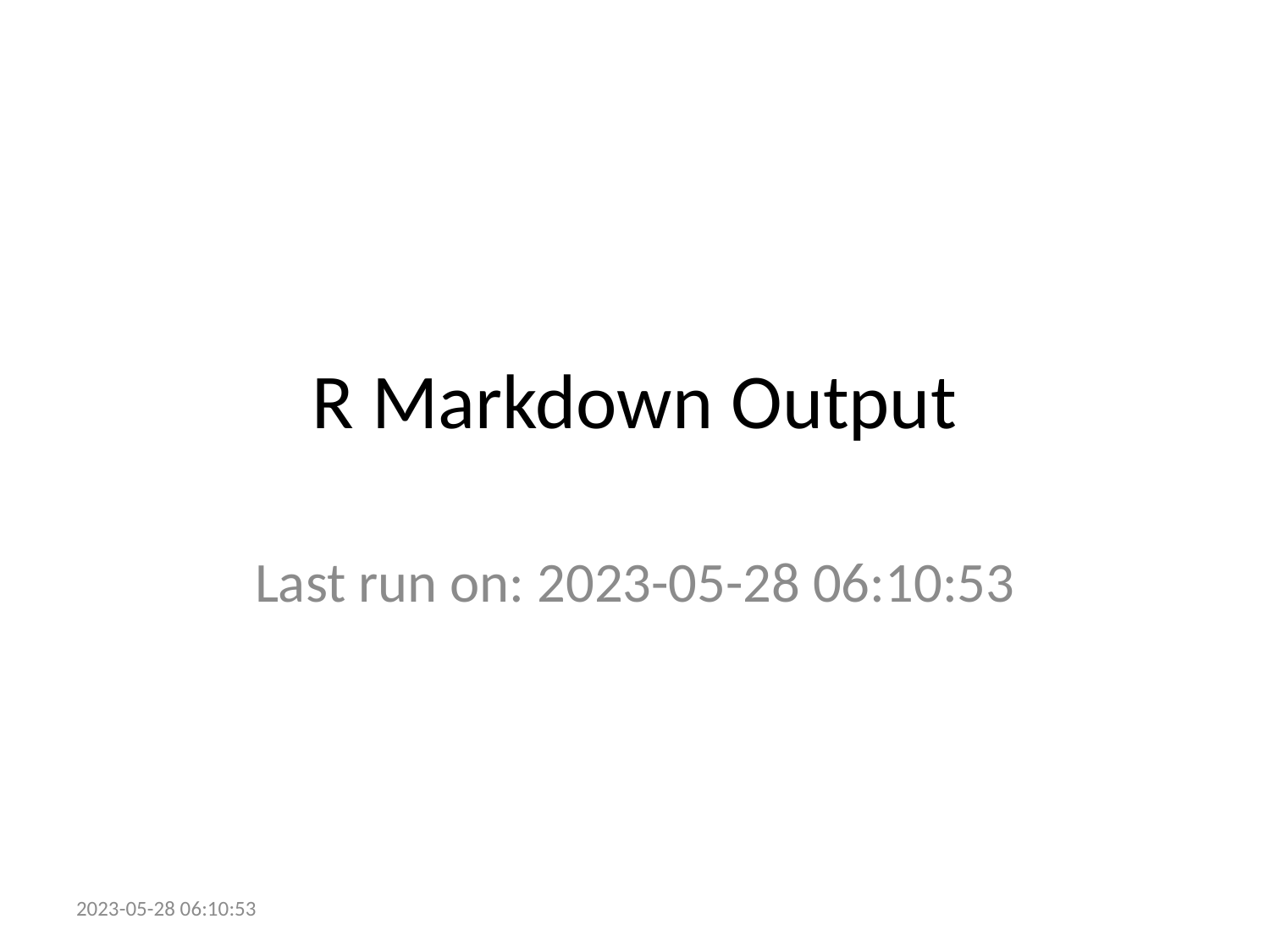

# R Markdown Output
Last run on: 2023-05-28 06:10:53
2023-05-28 06:10:53